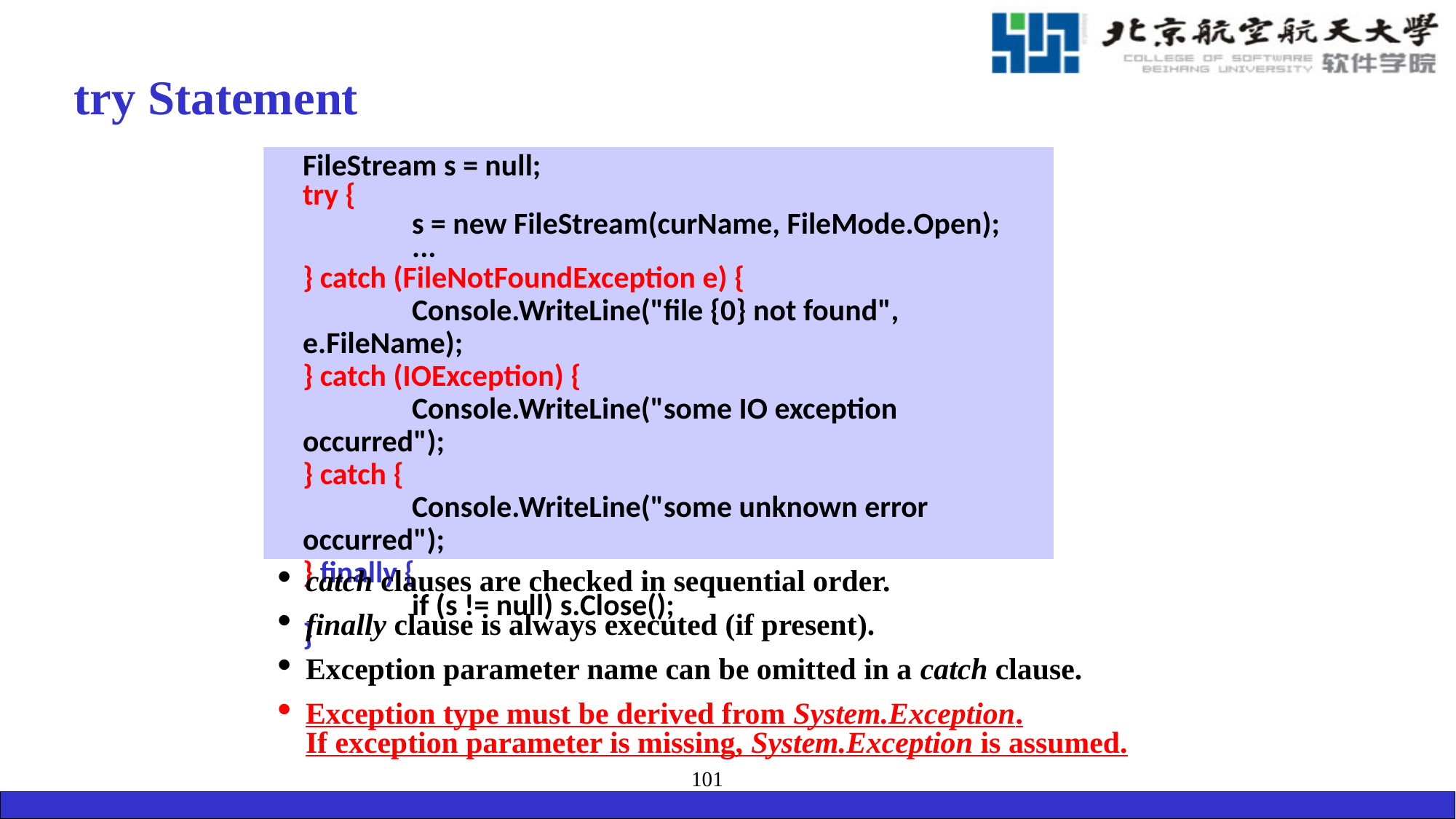

# try Statement
	FileStream s = null;
	try {
		s = new FileStream(curName, FileMode.Open);
		...
	} catch (FileNotFoundException e) {
		Console.WriteLine("file {0} not found", e.FileName);
	} catch (IOException) {
		Console.WriteLine("some IO exception occurred");
	} catch {
		Console.WriteLine("some unknown error occurred");
	} finally {
		if (s != null) s.Close();
	}
catch clauses are checked in sequential order.

finally clause is always executed (if present).

Exception parameter name can be omitted in a catch clause.

Exception type must be derived from System.Exception.
If exception parameter is missing, System.Exception is assumed.
101